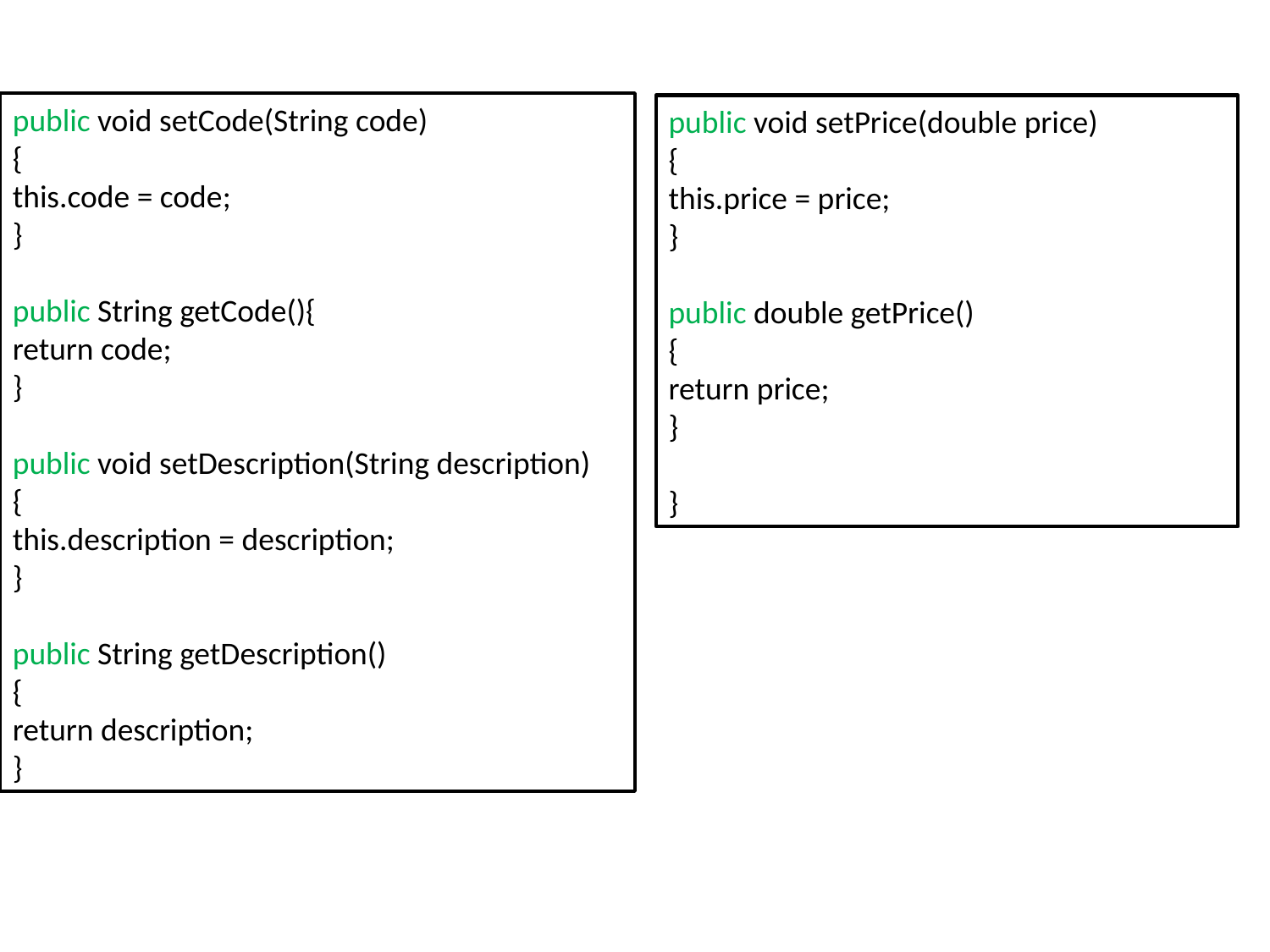

public void setCode(String code)
{
this.code = code;
}

public String getCode(){
return code;
}

public void setDescription(String description)
{
this.description = description;
}

public String getDescription()
{
return description;
}
public void setPrice(double price)
{
this.price = price;
}

public double getPrice()
{
return price;
}

}
4